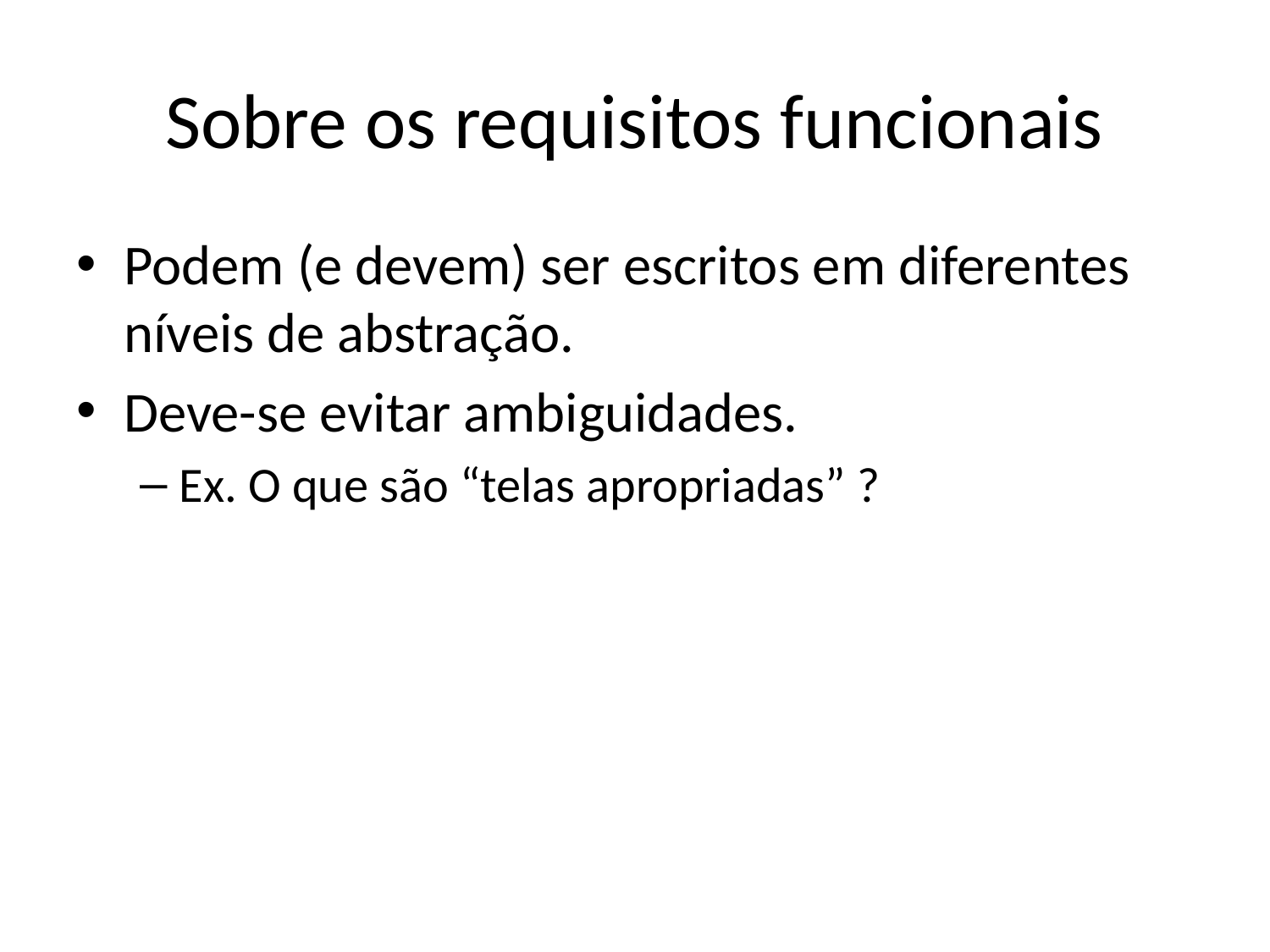

# Sobre os requisitos funcionais
Podem (e devem) ser escritos em diferentes níveis de abstração.
Deve-se evitar ambiguidades.
Ex. O que são “telas apropriadas” ?